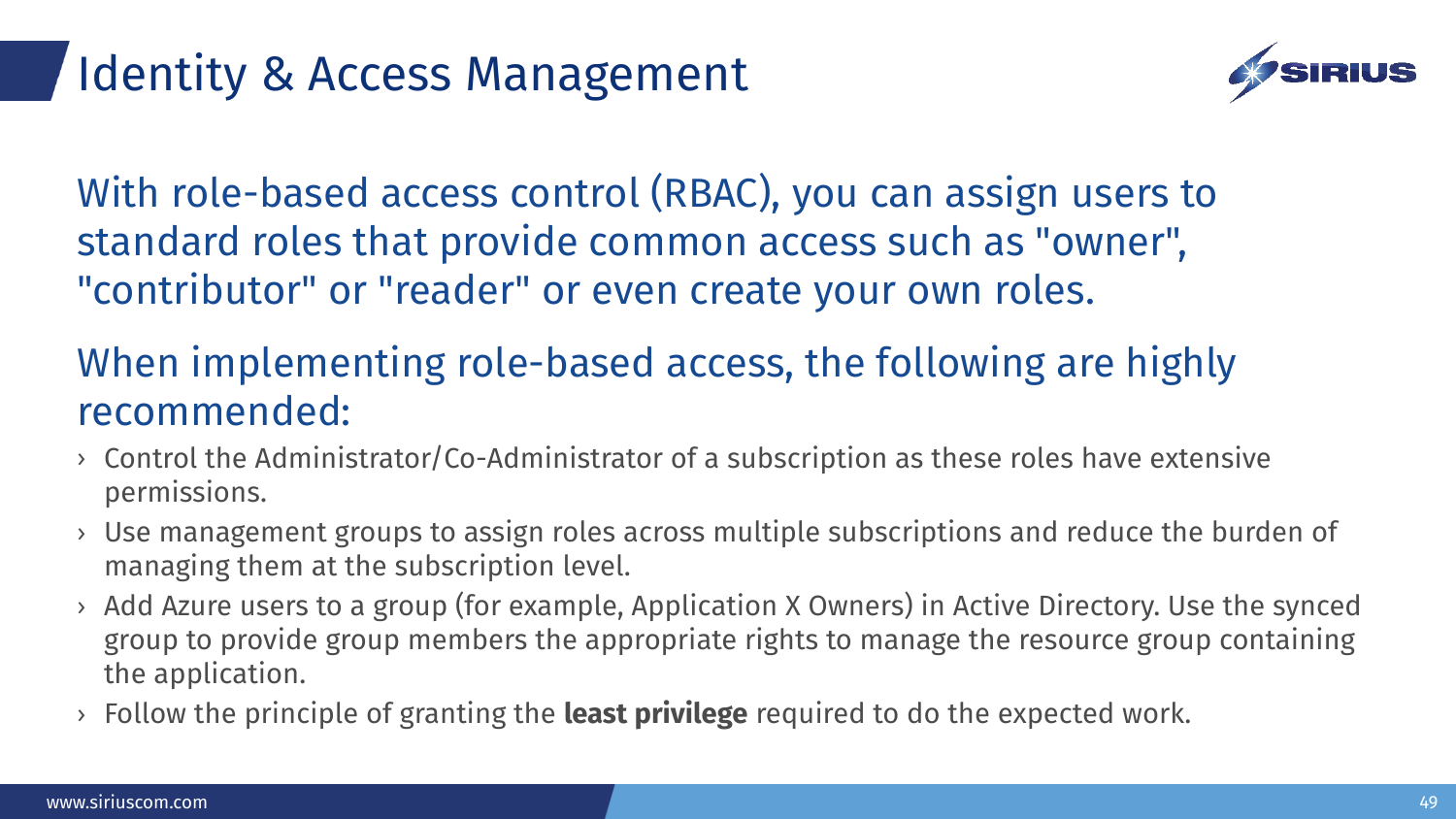

# Identity & Access Management
With role-based access control (RBAC), you can assign users to standard roles that provide common access such as "owner", "contributor" or "reader" or even create your own roles.
When implementing role-based access, the following are highly recommended:
Control the Administrator/Co-Administrator of a subscription as these roles have extensive permissions.
Use management groups to assign roles across multiple subscriptions and reduce the burden of managing them at the subscription level.
Add Azure users to a group (for example, Application X Owners) in Active Directory. Use the synced group to provide group members the appropriate rights to manage the resource group containing the application.
Follow the principle of granting the least privilege required to do the expected work.